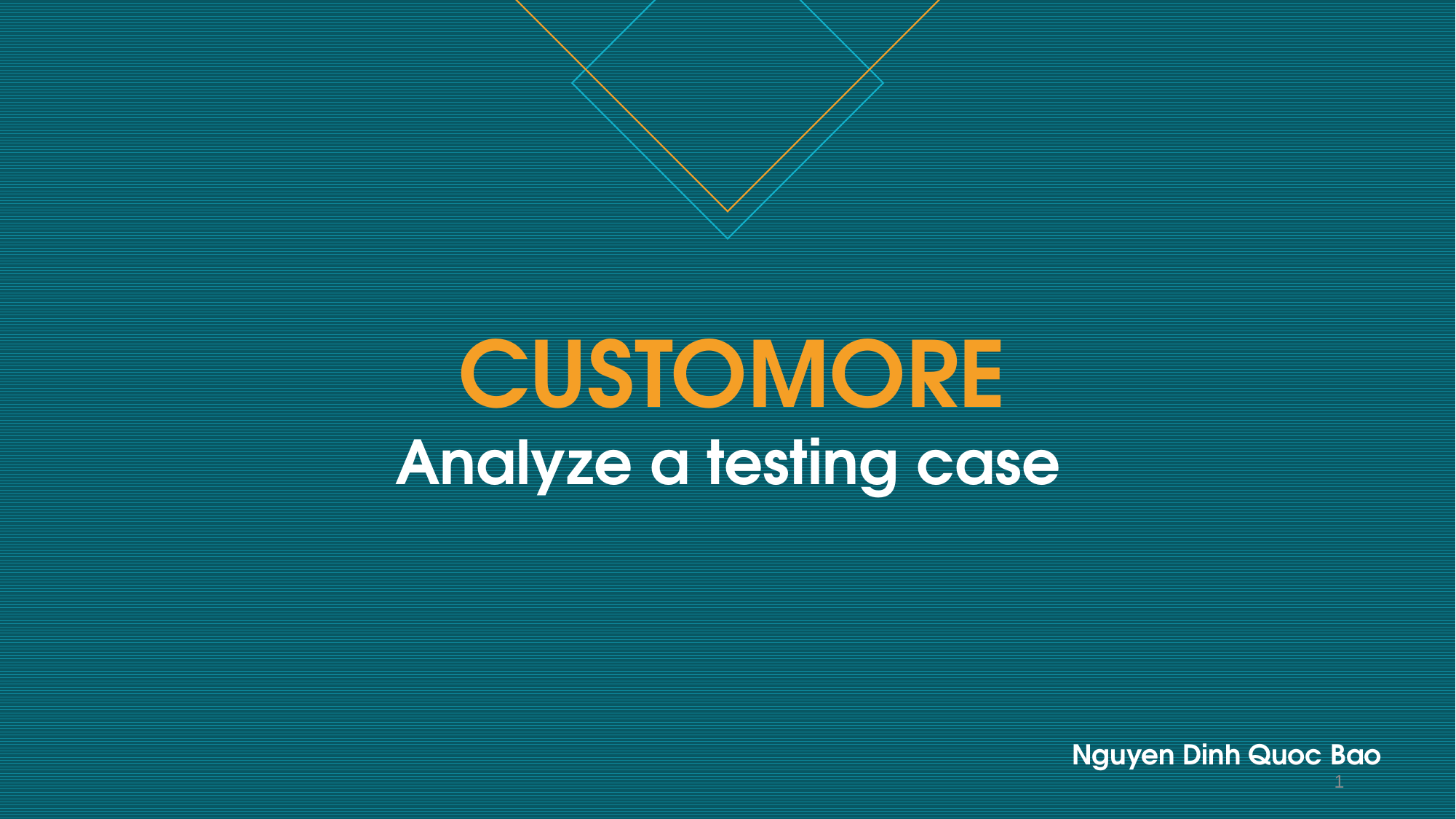

CUSTOMORE
# Analyze a testing case
Nguyen Dinh Quoc Bao
1